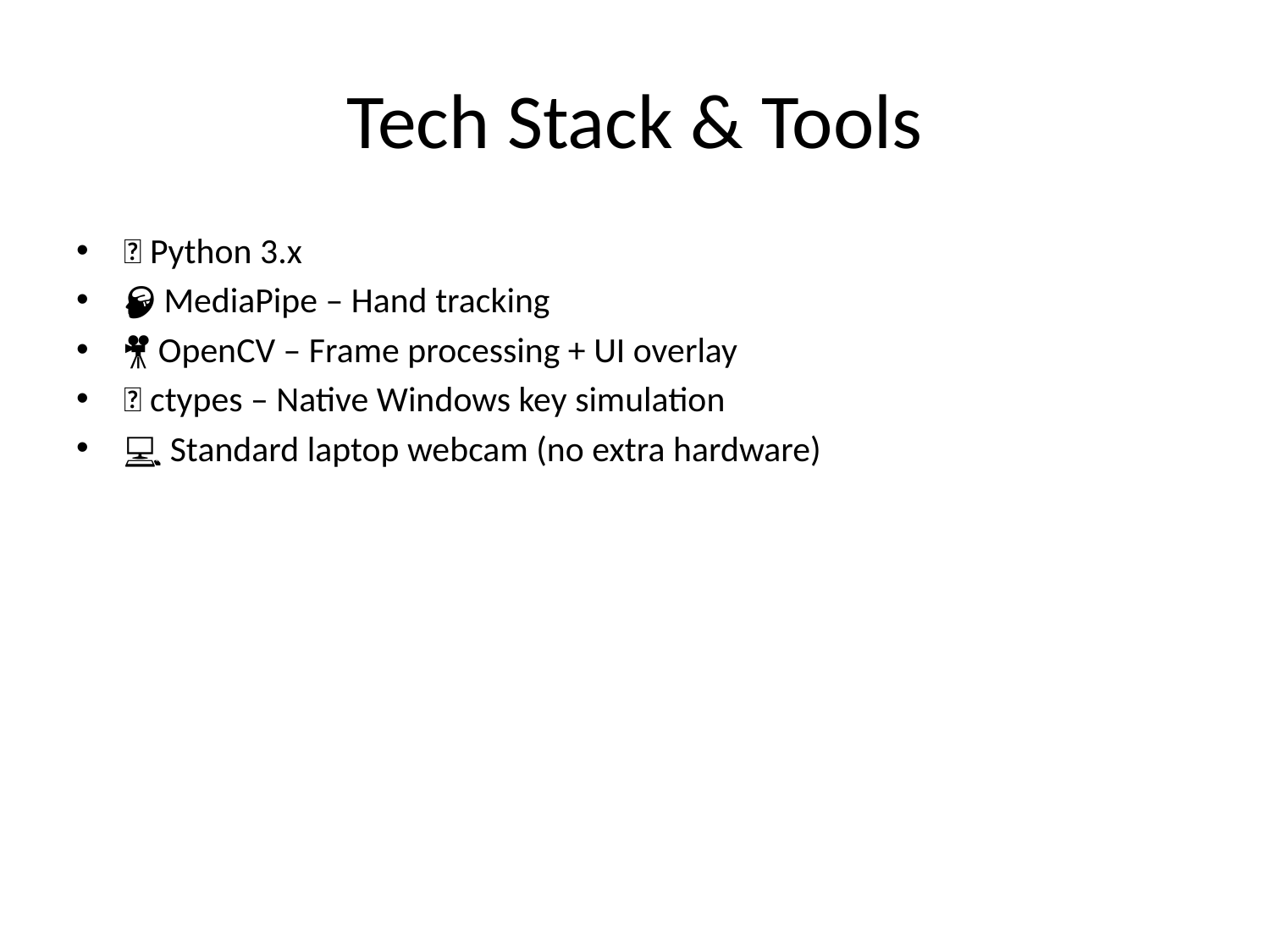

# Tech Stack & Tools
🧪 Python 3.x
🧠 MediaPipe – Hand tracking
🎥 OpenCV – Frame processing + UI overlay
🧰 ctypes – Native Windows key simulation
💻 Standard laptop webcam (no extra hardware)